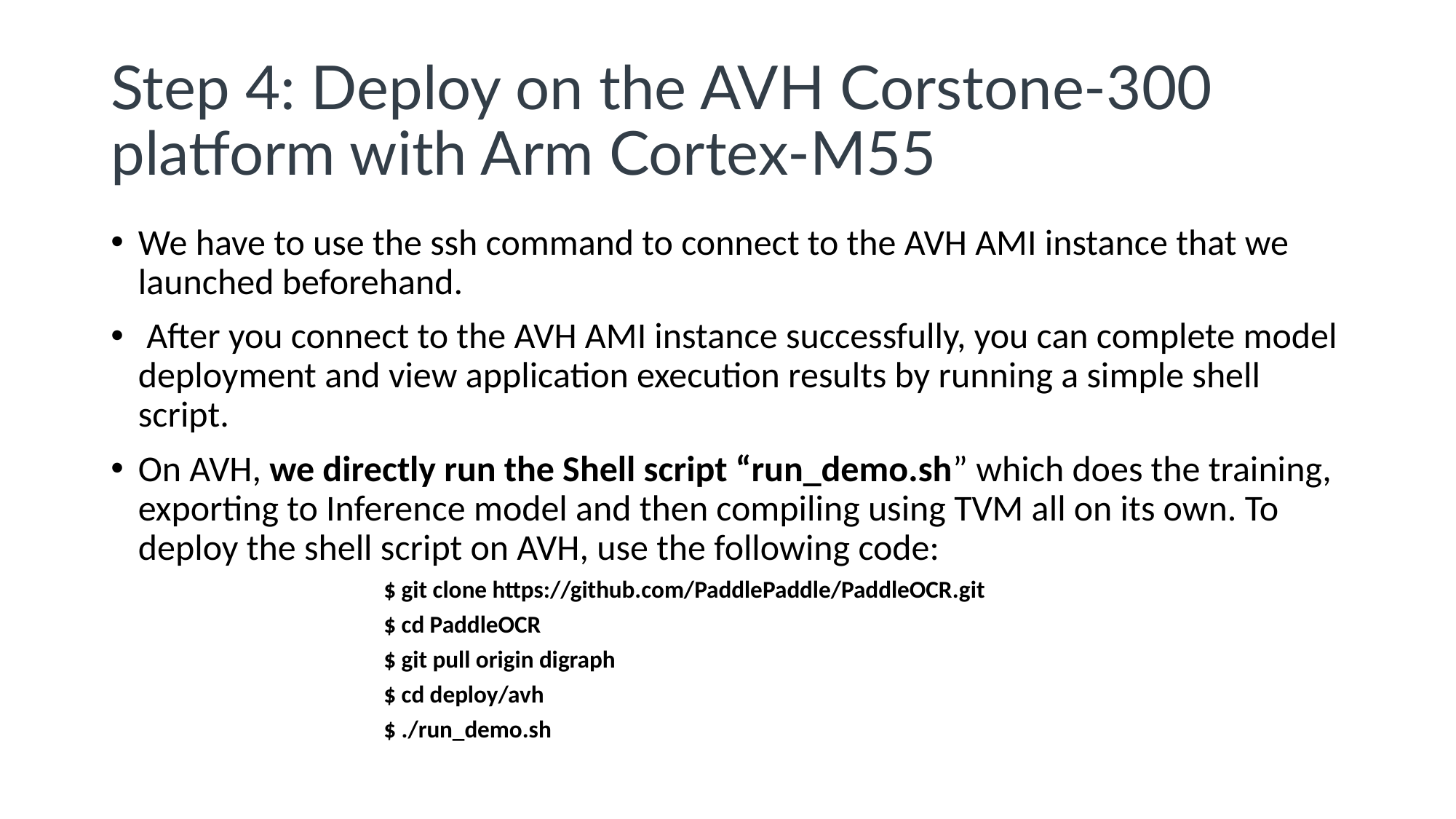

# Step 4: Deploy on the AVH Corstone-300 platform with Arm Cortex-M55
We have to use the ssh command to connect to the AVH AMI instance that we launched beforehand.
 After you connect to the AVH AMI instance successfully, you can complete model deployment and view application execution results by running a simple shell script.
On AVH, we directly run the Shell script “run_demo.sh” which does the training, exporting to Inference model and then compiling using TVM all on its own. To deploy the shell script on AVH, use the following code:
$ git clone https://github.com/PaddlePaddle/PaddleOCR.git
$ cd PaddleOCR
$ git pull origin digraph
$ cd deploy/avh
$ ./run_demo.sh